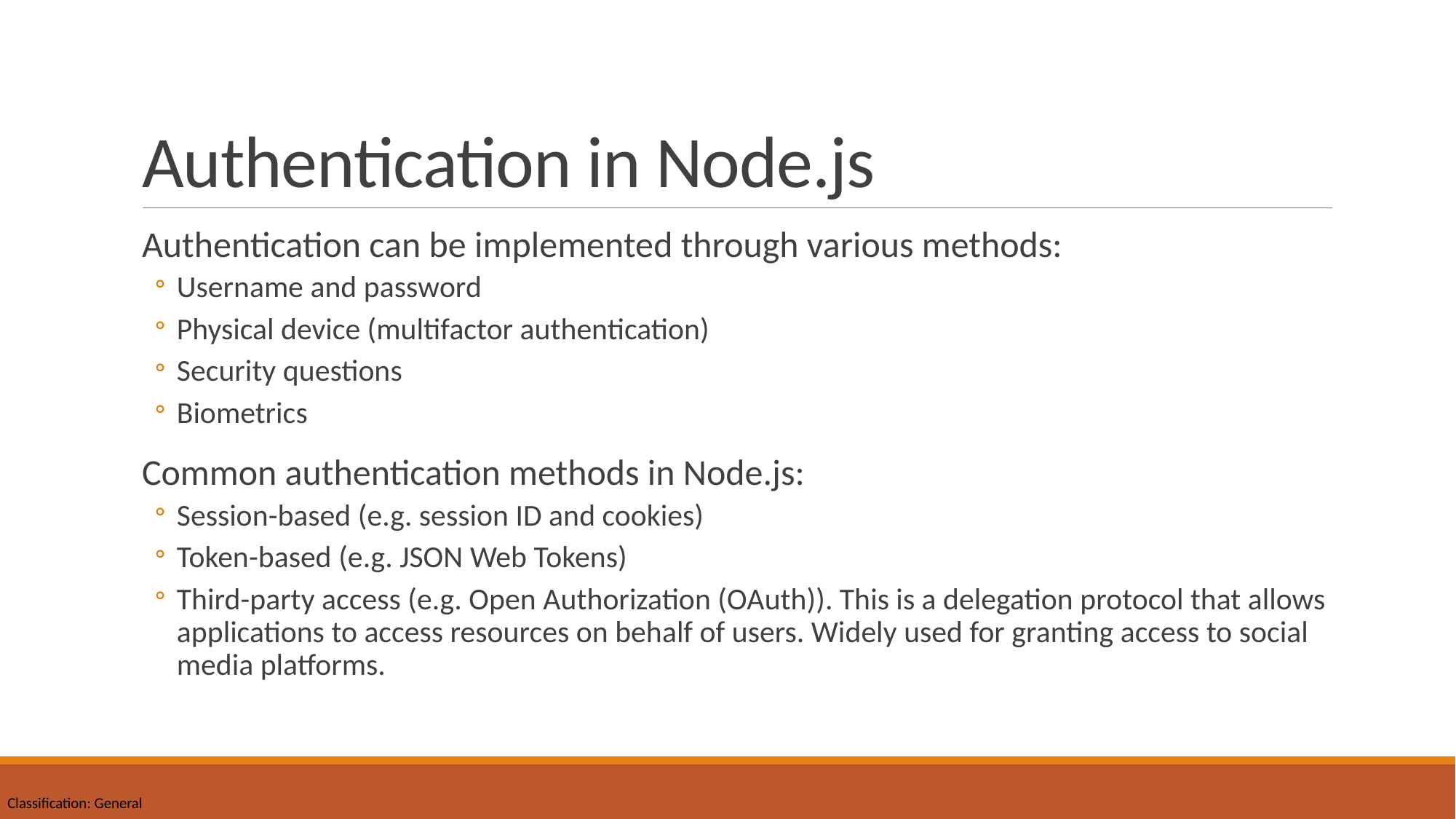

# Authentication in Node.js
Authentication can be implemented through various methods:
Username and password
Physical device (multifactor authentication)
Security questions
Biometrics
Common authentication methods in Node.js:
Session-based (e.g. session ID and cookies)
Token-based (e.g. JSON Web Tokens)
Third-party access (e.g. Open Authorization (OAuth)). This is a delegation protocol that allows applications to access resources on behalf of users. Widely used for granting access to social media platforms.